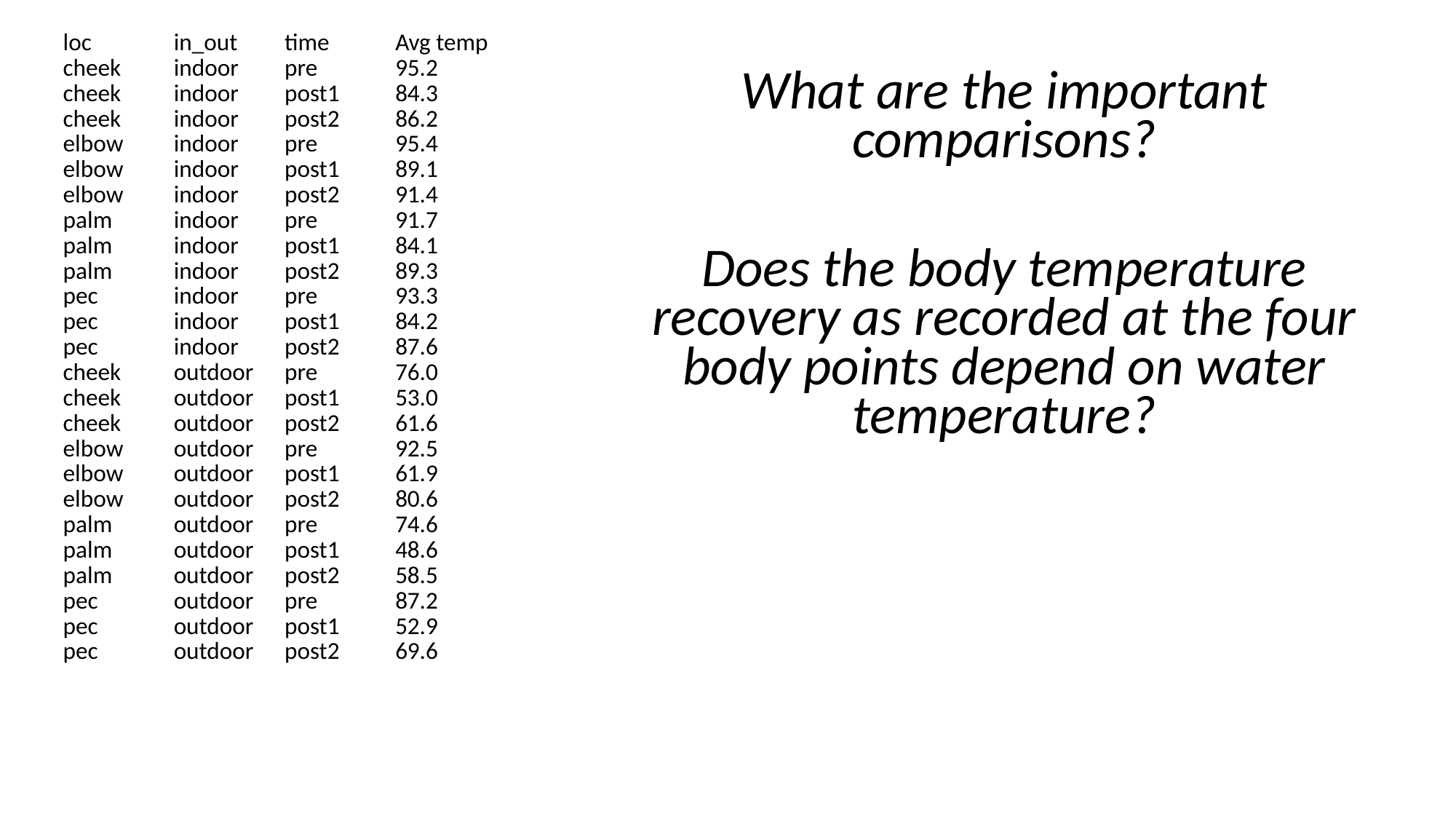

| loc | in\_out | time | Avg temp |
| --- | --- | --- | --- |
| cheek | indoor | pre | 95.2 |
| cheek | indoor | post1 | 84.3 |
| cheek | indoor | post2 | 86.2 |
| elbow | indoor | pre | 95.4 |
| elbow | indoor | post1 | 89.1 |
| elbow | indoor | post2 | 91.4 |
| palm | indoor | pre | 91.7 |
| palm | indoor | post1 | 84.1 |
| palm | indoor | post2 | 89.3 |
| pec | indoor | pre | 93.3 |
| pec | indoor | post1 | 84.2 |
| pec | indoor | post2 | 87.6 |
| cheek | outdoor | pre | 76.0 |
| cheek | outdoor | post1 | 53.0 |
| cheek | outdoor | post2 | 61.6 |
| elbow | outdoor | pre | 92.5 |
| elbow | outdoor | post1 | 61.9 |
| elbow | outdoor | post2 | 80.6 |
| palm | outdoor | pre | 74.6 |
| palm | outdoor | post1 | 48.6 |
| palm | outdoor | post2 | 58.5 |
| pec | outdoor | pre | 87.2 |
| pec | outdoor | post1 | 52.9 |
| pec | outdoor | post2 | 69.6 |
What are the important comparisons?

Does the body temperature recovery as recorded at the four body points depend on water temperature?